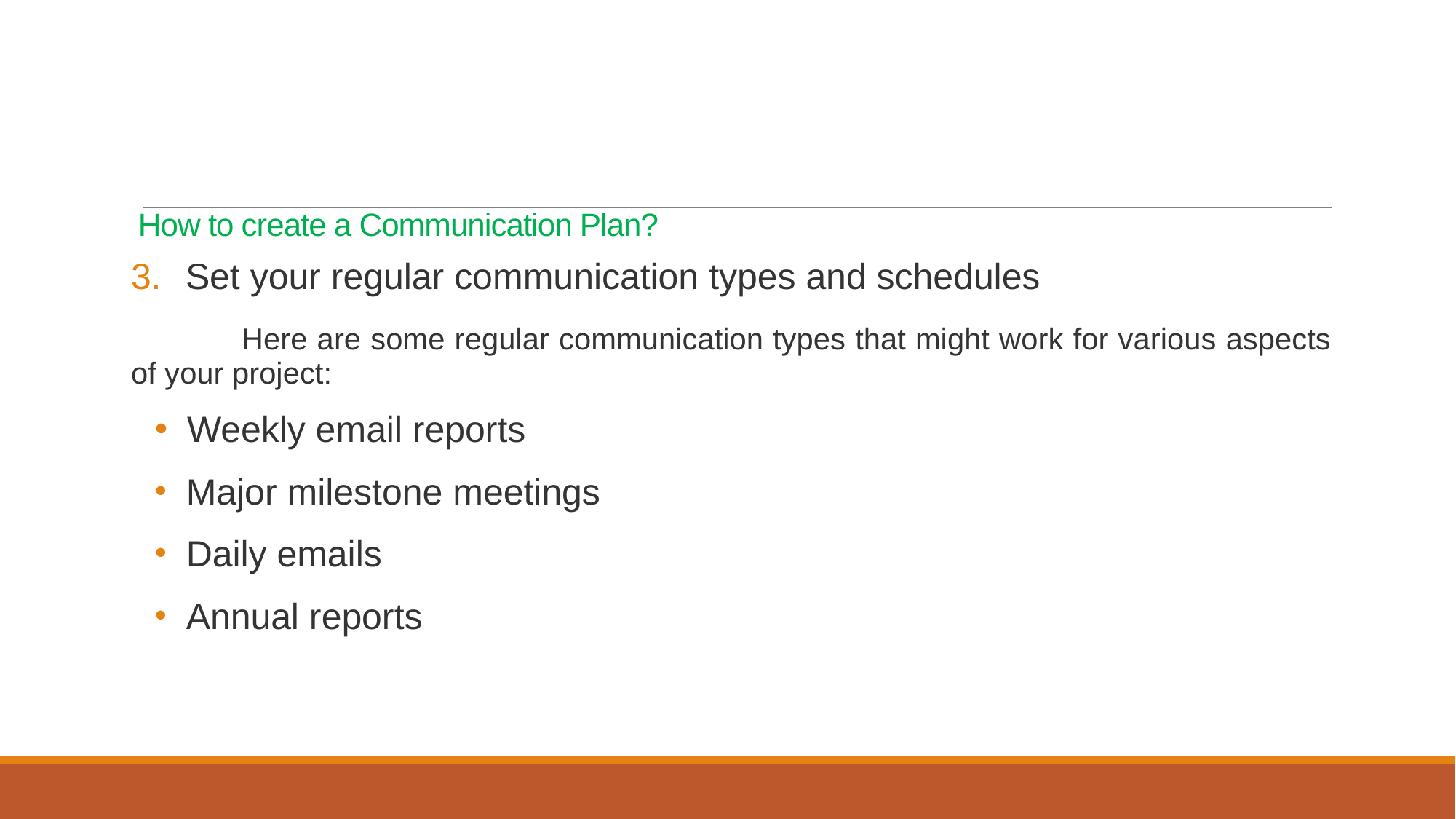

# How to create a Communication Plan?
Set your regular communication types and schedules
 	Here are some regular communication types that might work for various aspects of your project:
 Weekly email reports
 Major milestone meetings
 Daily emails
 Annual reports